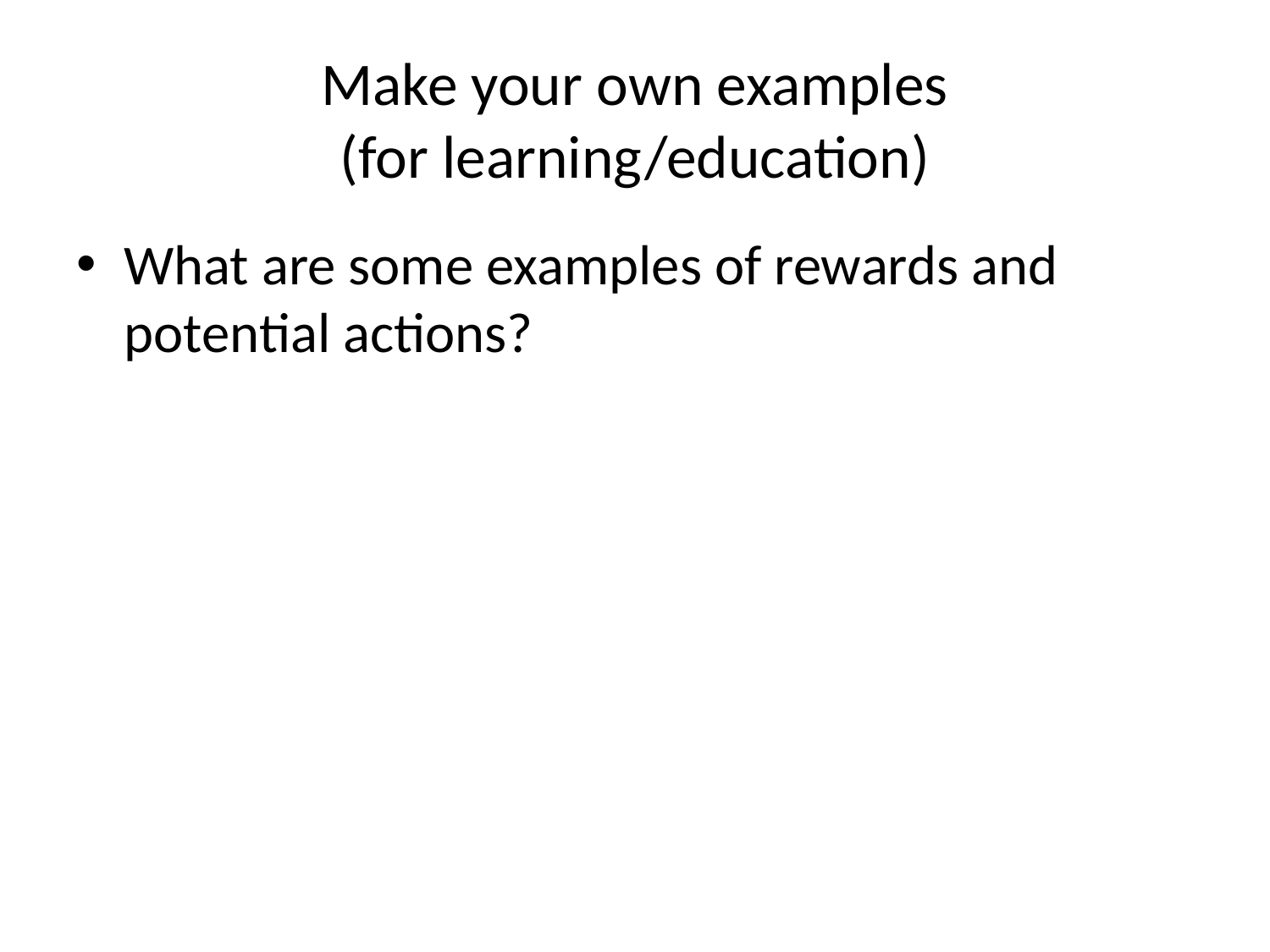

# Make your own examples (for learning/education)
What are some examples of rewards and potential actions?